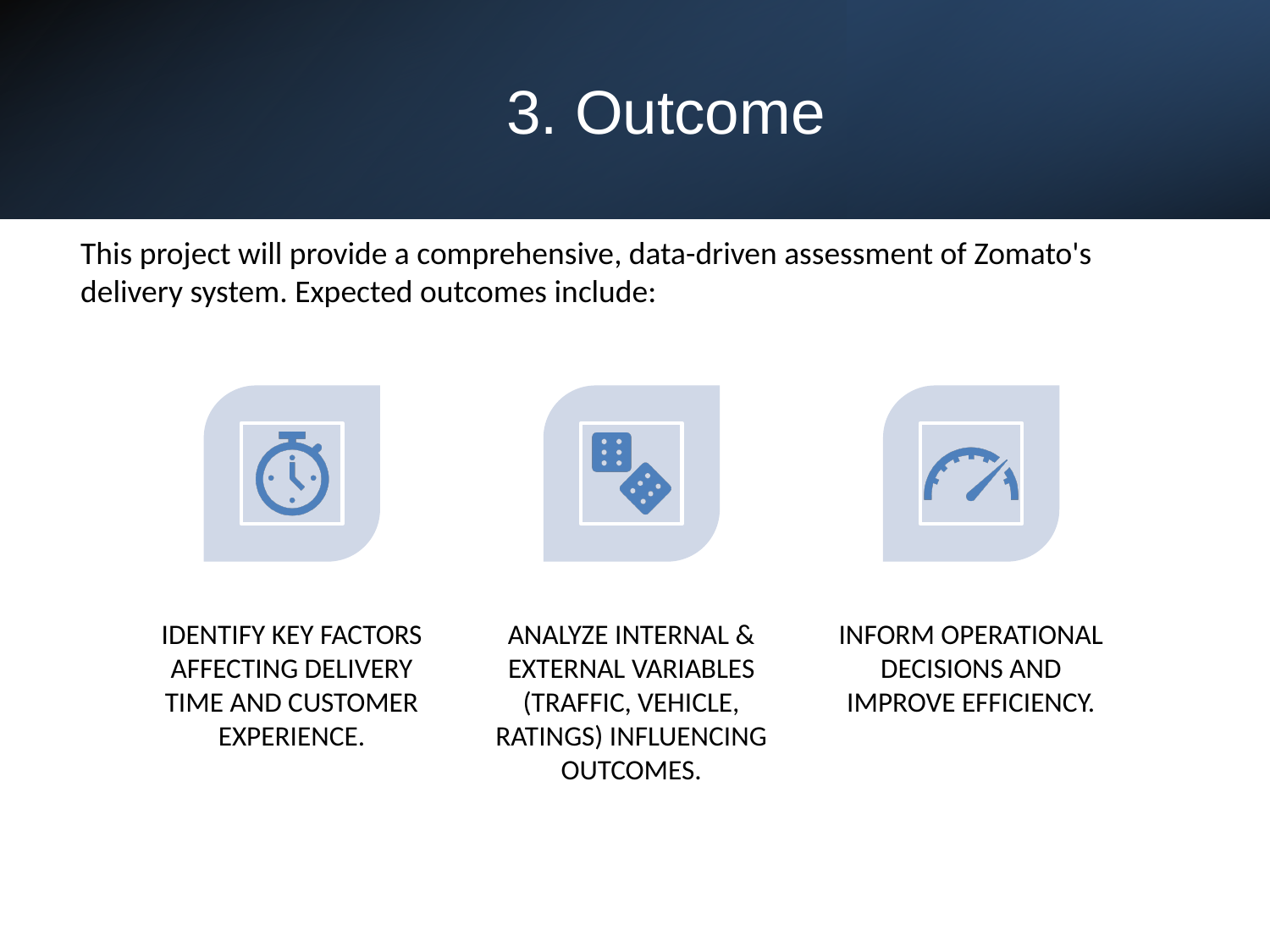

# 3. Outcome

This project will provide a comprehensive, data-driven assessment of Zomato's delivery system. Expected outcomes include:
Identify key factors affecting delivery time and customer experience.
Analyze internal & external variables (traffic, vehicle, ratings) influencing outcomes.
Inform operational decisions and improve efficiency.